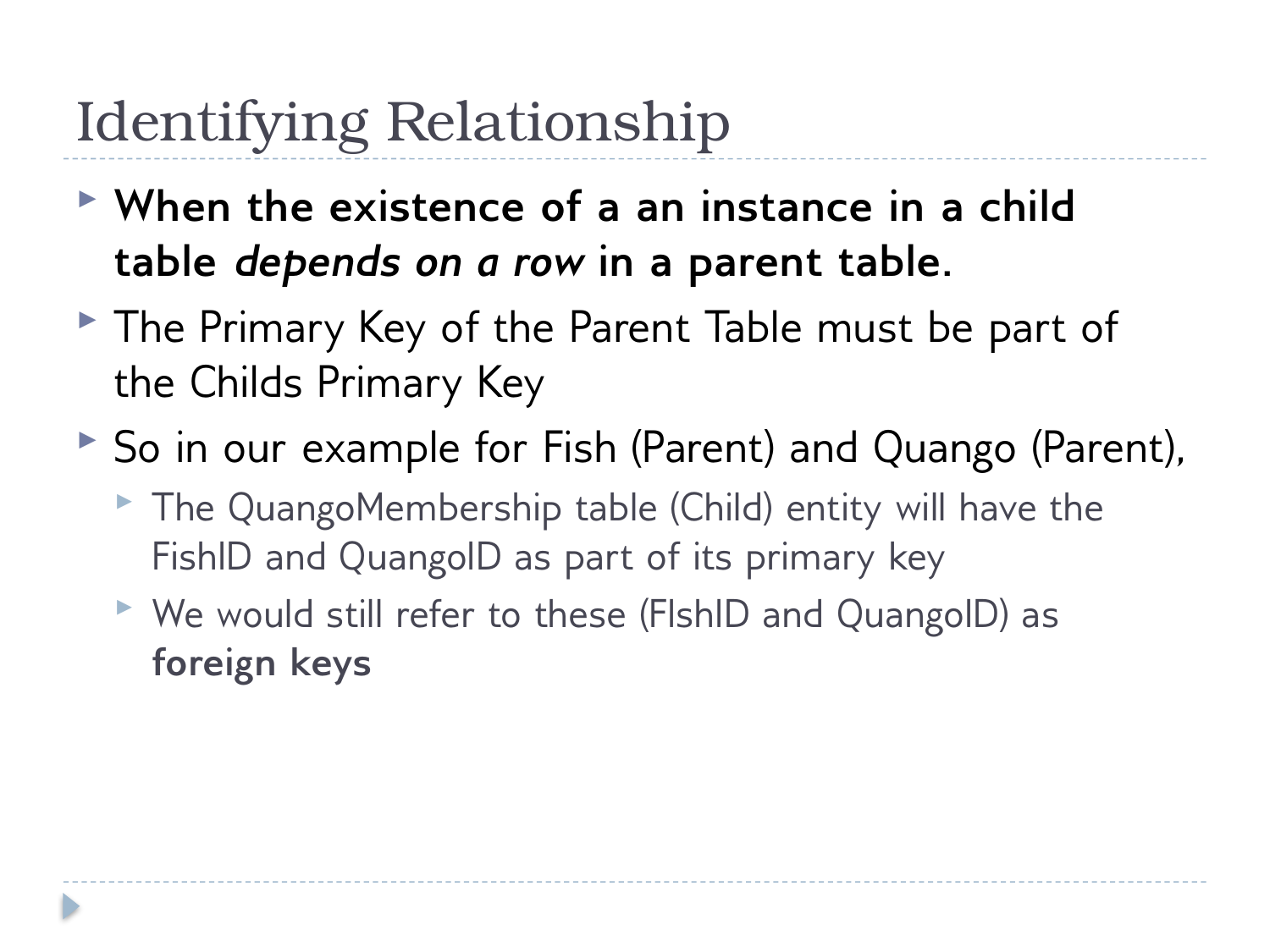

# Identifying Relationship
When the existence of a an instance in a child table depends on a row in a parent table.
The Primary Key of the Parent Table must be part of the Childs Primary Key
So in our example for Fish (Parent) and Quango (Parent),
The QuangoMembership table (Child) entity will have the FishID and QuangoID as part of its primary key
We would still refer to these (FIshID and QuangoID) as foreign keys